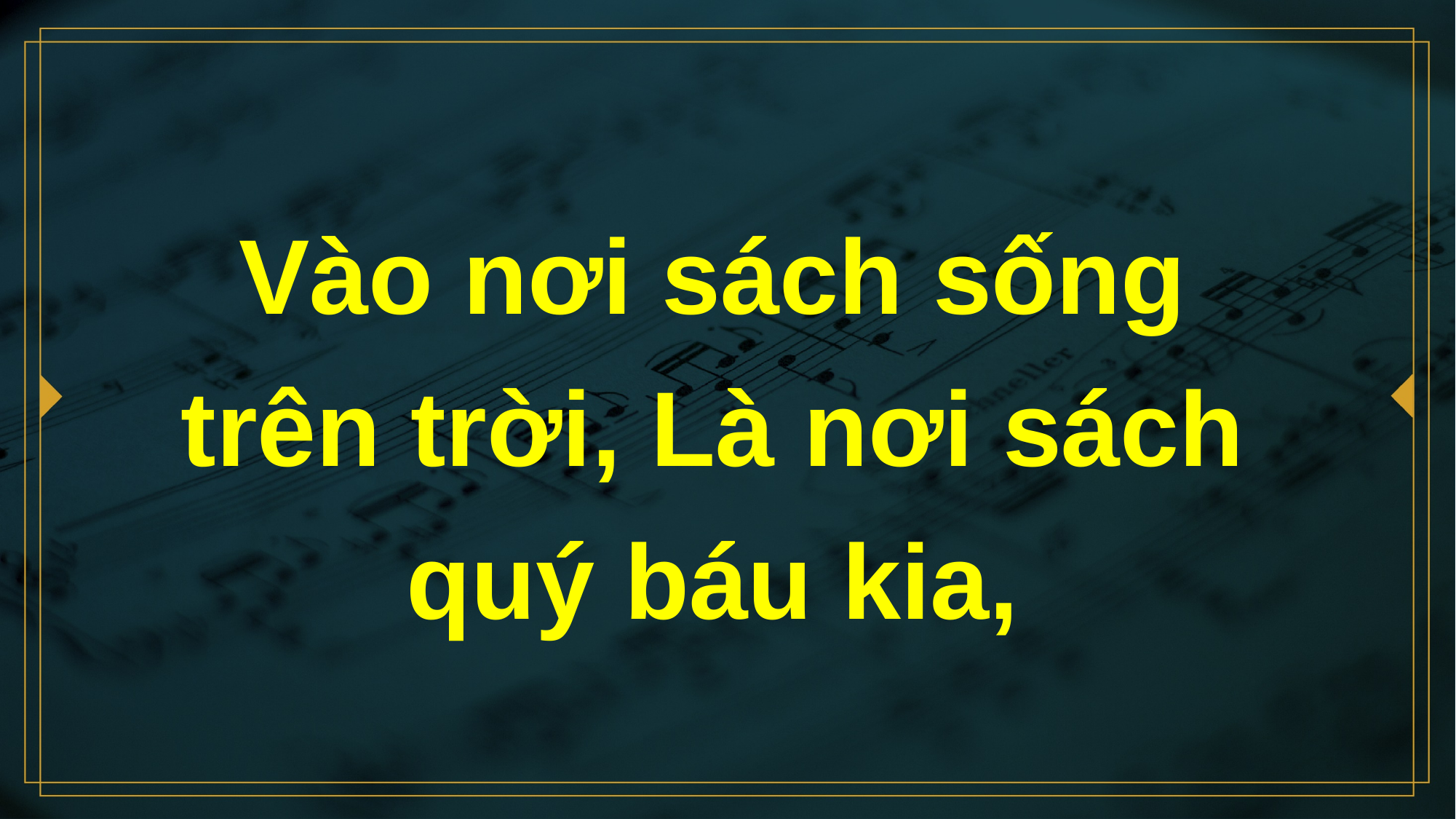

# Vào nơi sách sống trên trời, Là nơi sách quý báu kia,